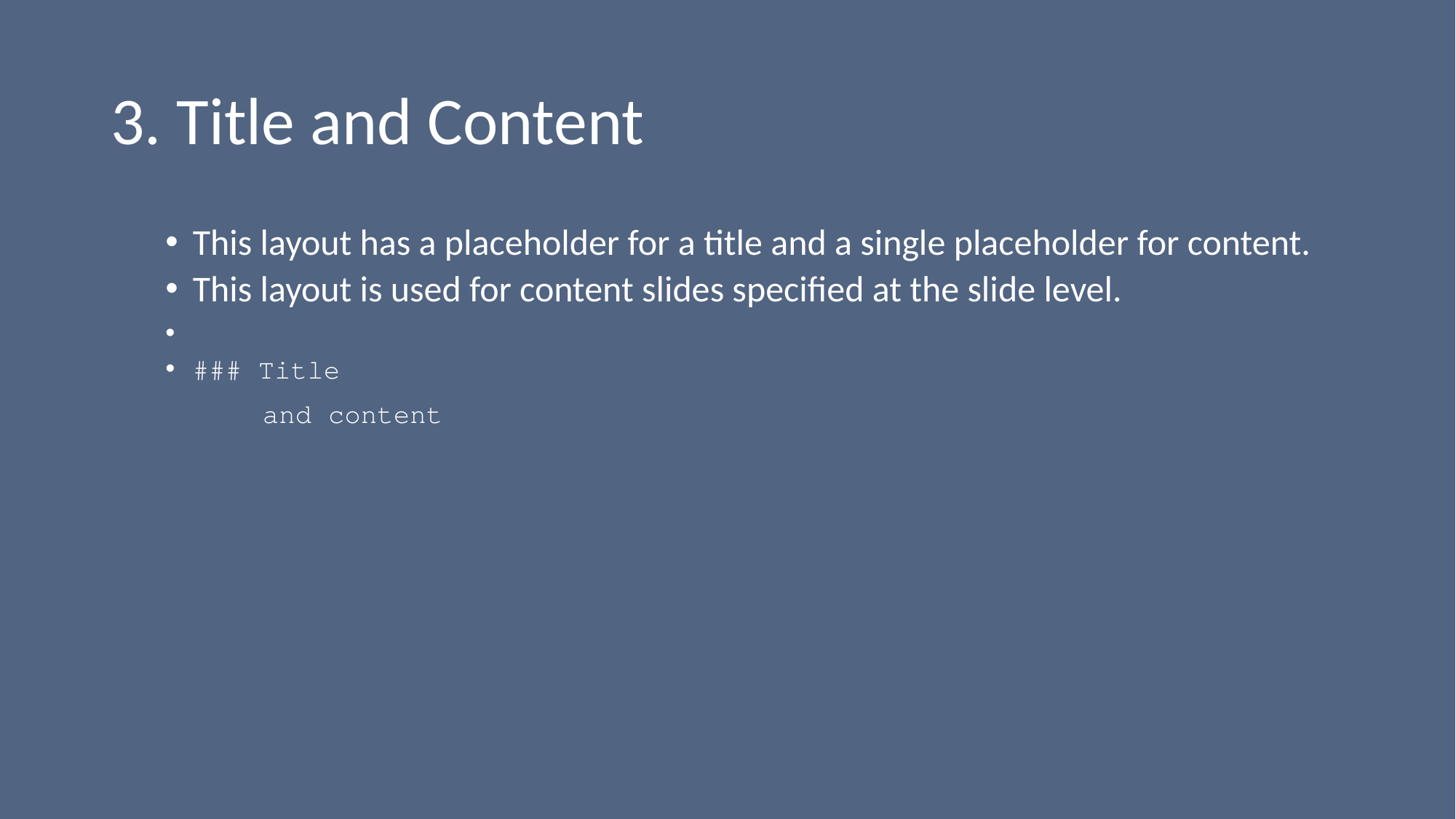

# 3. Title and Content
This layout has a placeholder for a title and a single placeholder for content.
This layout is used for content slides specified at the slide level.

### Title
and content